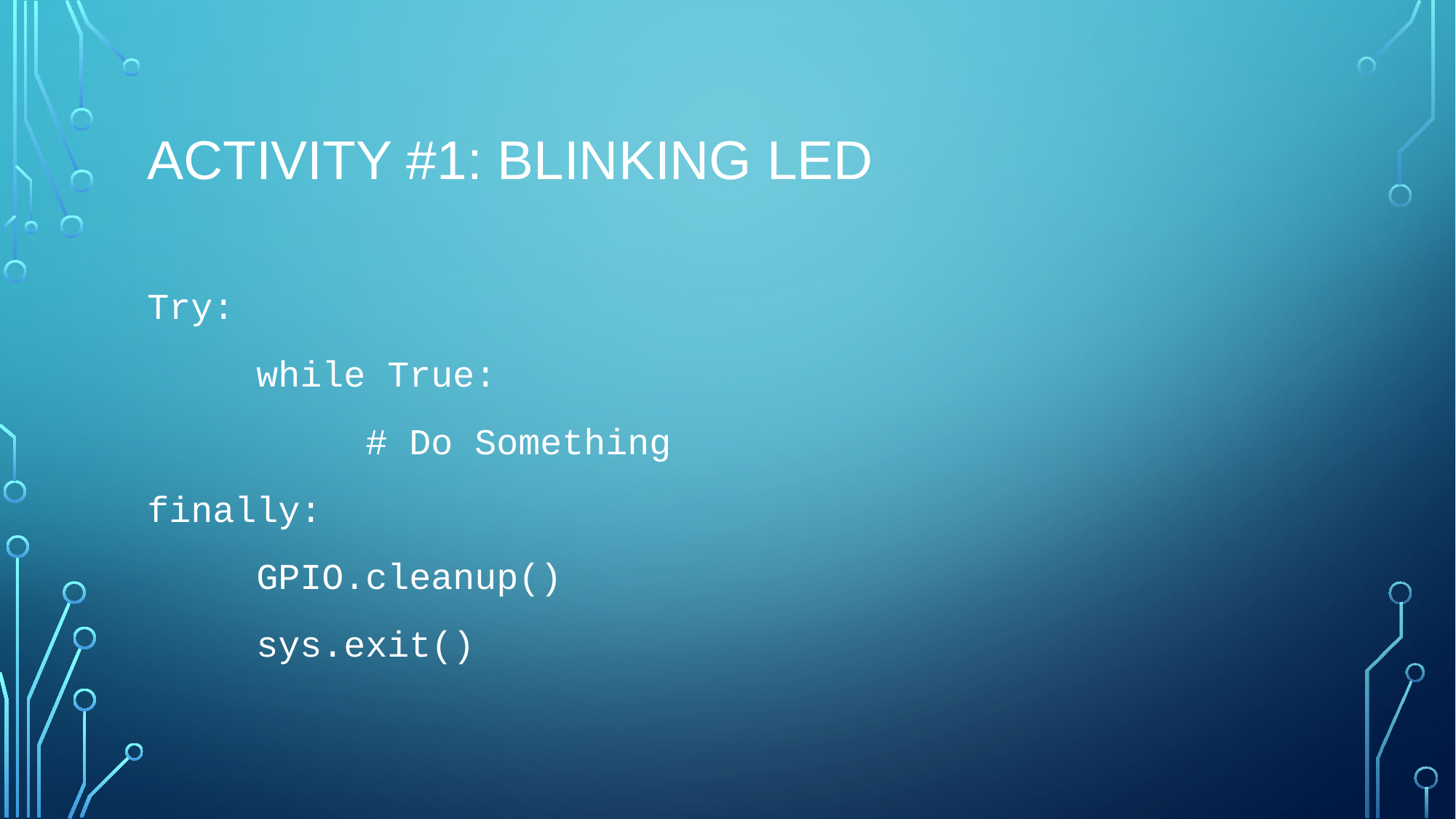

# Activity #1: Blinking LED
Try:
	while True:
		# Do Something
finally:
	GPIO.cleanup()
	sys.exit()